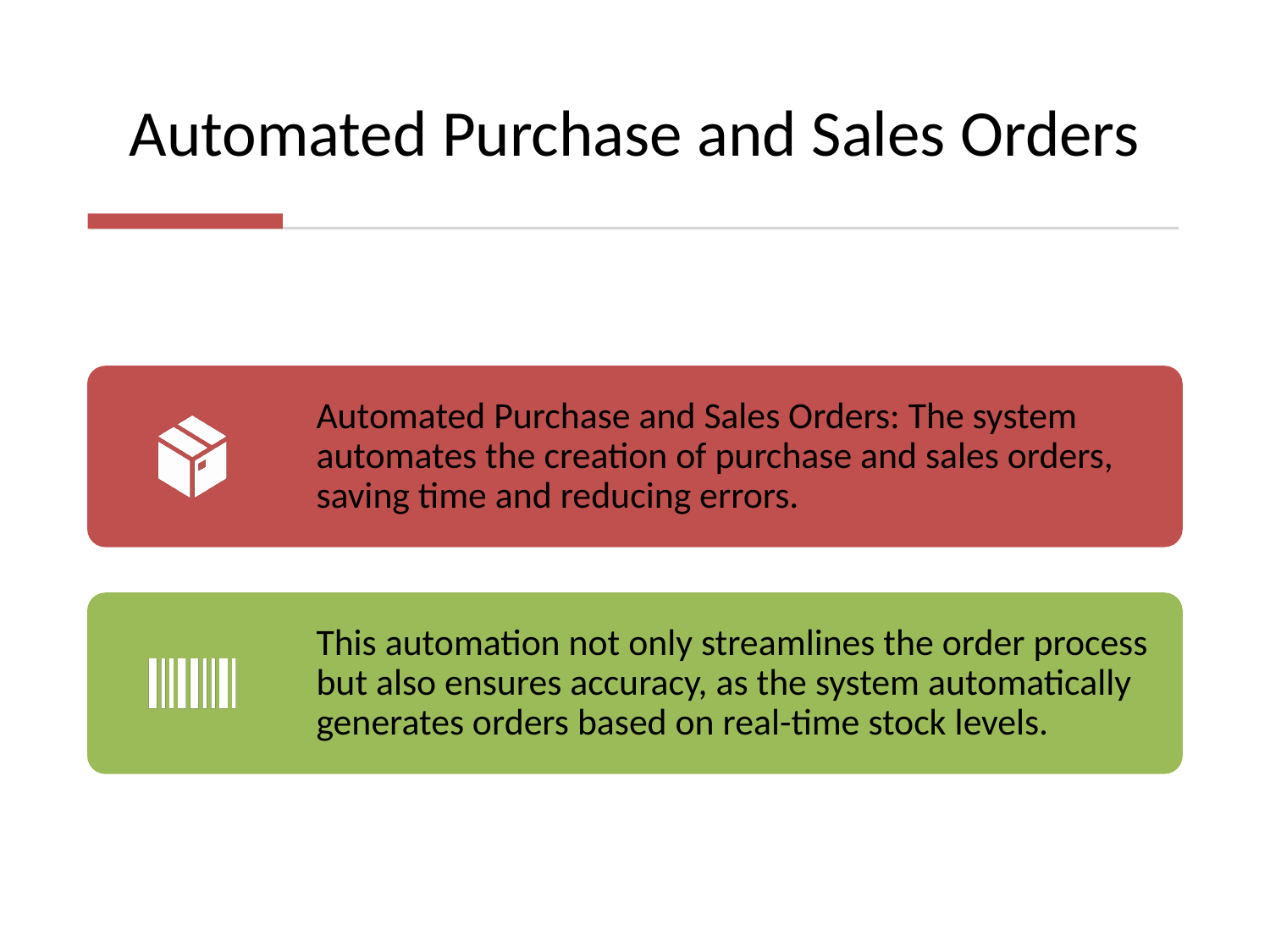

# Automated Purchase and Sales Orders

Automated Purchase and Sales Orders: The system automates the creation of purchase and sales orders, saving time and reducing errors.
This automation not only streamlines the order process but also ensures accuracy, as the system automatically generates orders based on real-time stock levels.